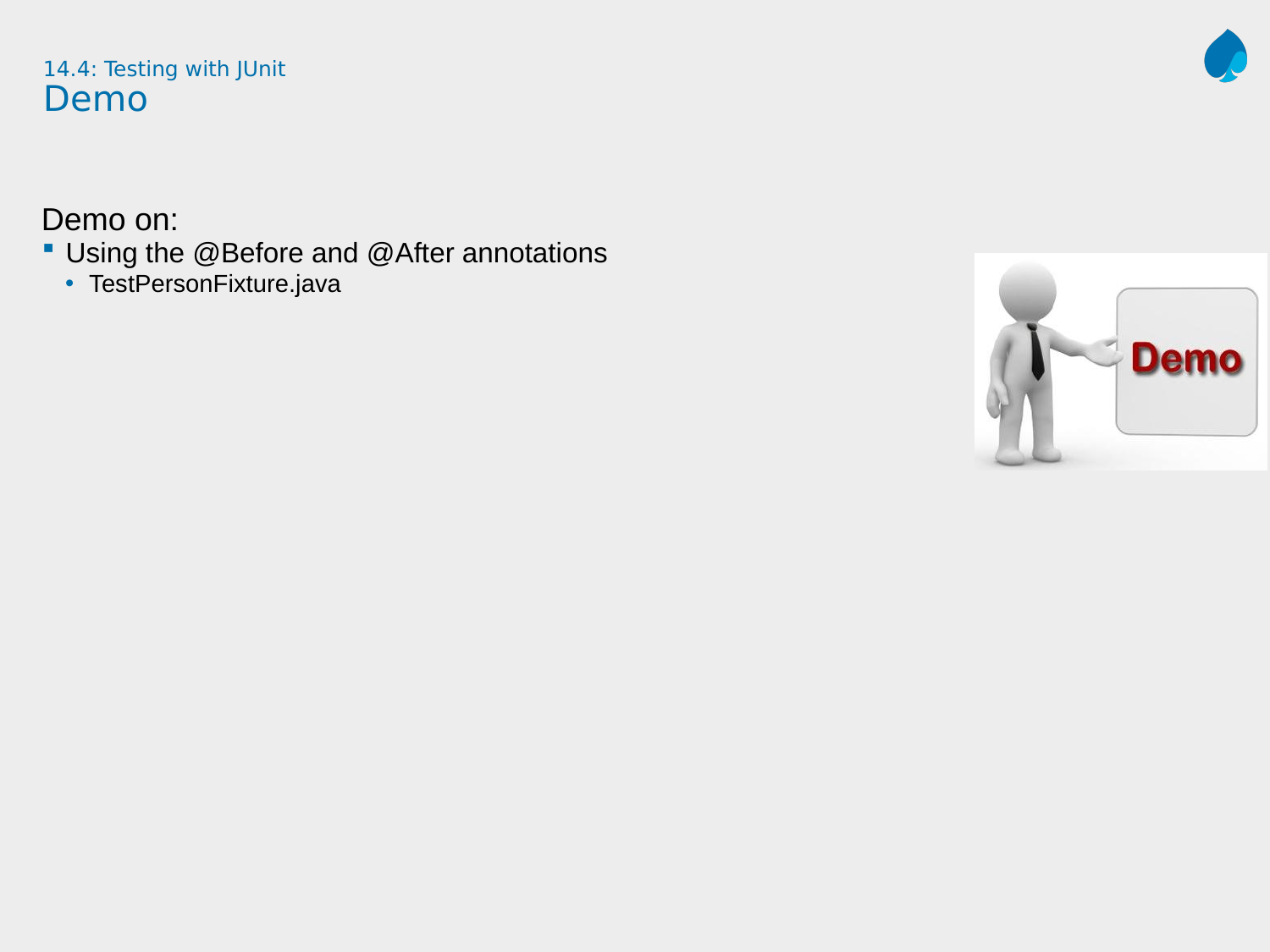

# 14.4: Testing with JUnit Demo
Demo on:
Using the @Before and @After annotations
TestPersonFixture.java